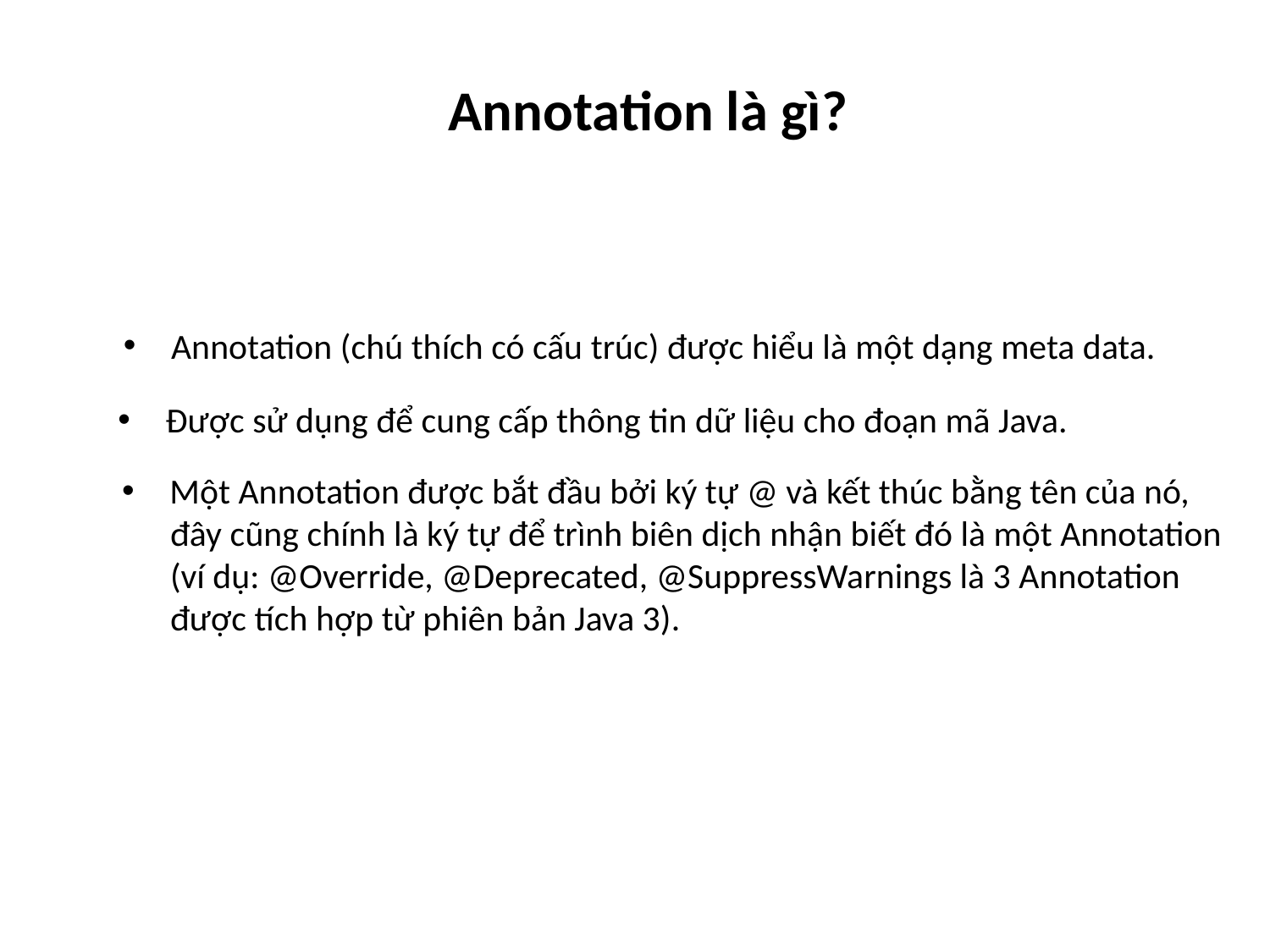

Annotation là gì?
Annotation (chú thích có cấu trúc) được hiểu là một dạng meta data.
Được sử dụng để cung cấp thông tin dữ liệu cho đoạn mã Java.
Một Annotation được bắt đầu bởi ký tự @ và kết thúc bằng tên của nó,
      đây cũng chính là ký tự để trình biên dịch nhận biết đó là một Annotation
      (ví dụ: @Override, @Deprecated, @SuppressWarnings là 3 Annotation
      được tích hợp từ phiên bản Java 3).